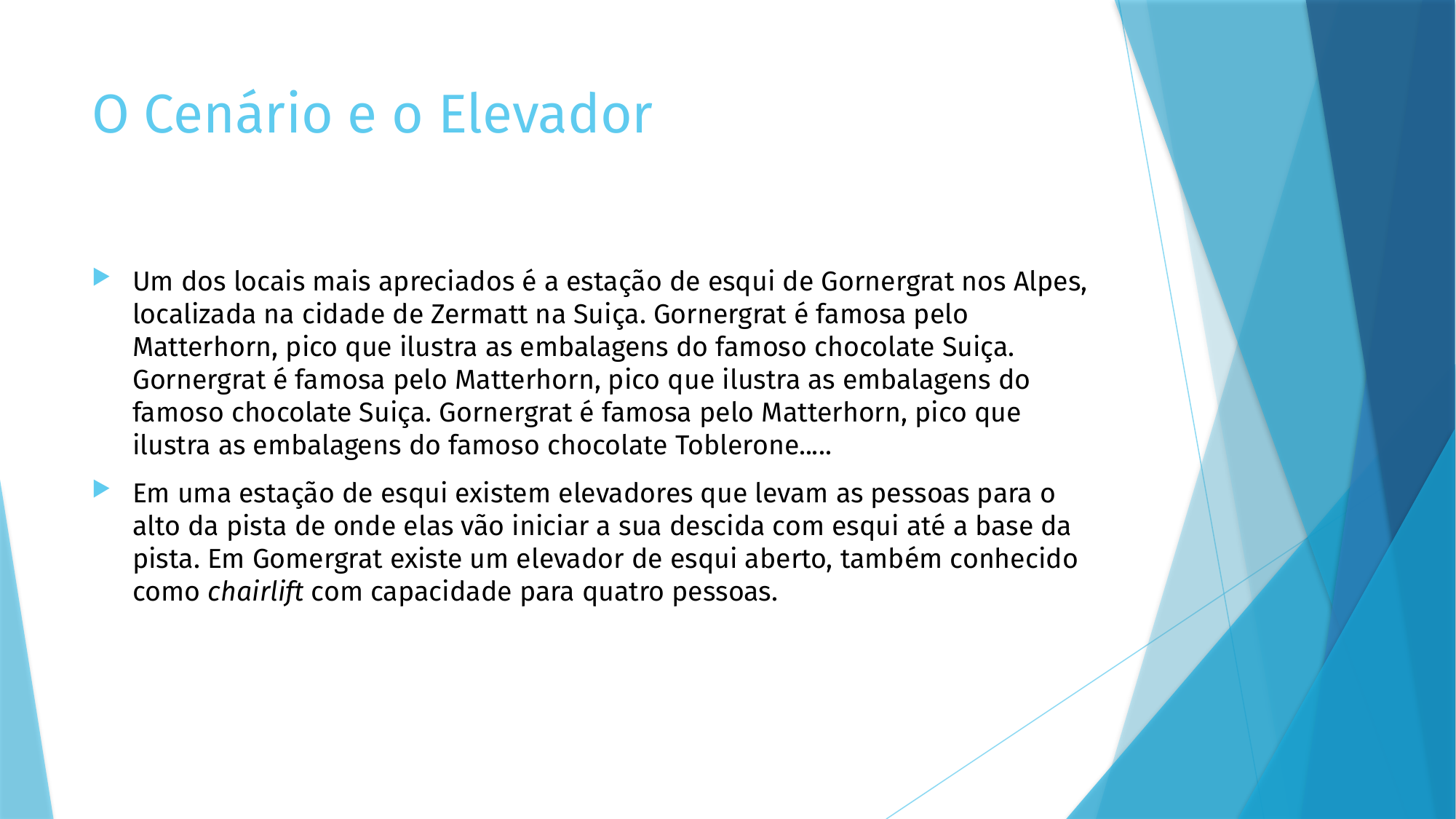

# O Cenário e o Elevador
Um dos locais mais apreciados é a estação de esqui de Gornergrat nos Alpes, localizada na cidade de Zermatt na Suiça. Gornergrat é famosa pelo Matterhorn, pico que ilustra as embalagens do famoso chocolate Suiça. Gornergrat é famosa pelo Matterhorn, pico que ilustra as embalagens do famoso chocolate Suiça. Gornergrat é famosa pelo Matterhorn, pico que ilustra as embalagens do famoso chocolate Toblerone.....
Em uma estação de esqui existem elevadores que levam as pessoas para o alto da pista de onde elas vão iniciar a sua descida com esqui até a base da pista. Em Gomergrat existe um elevador de esqui aberto, também conhecido como chairlift com capacidade para quatro pessoas.